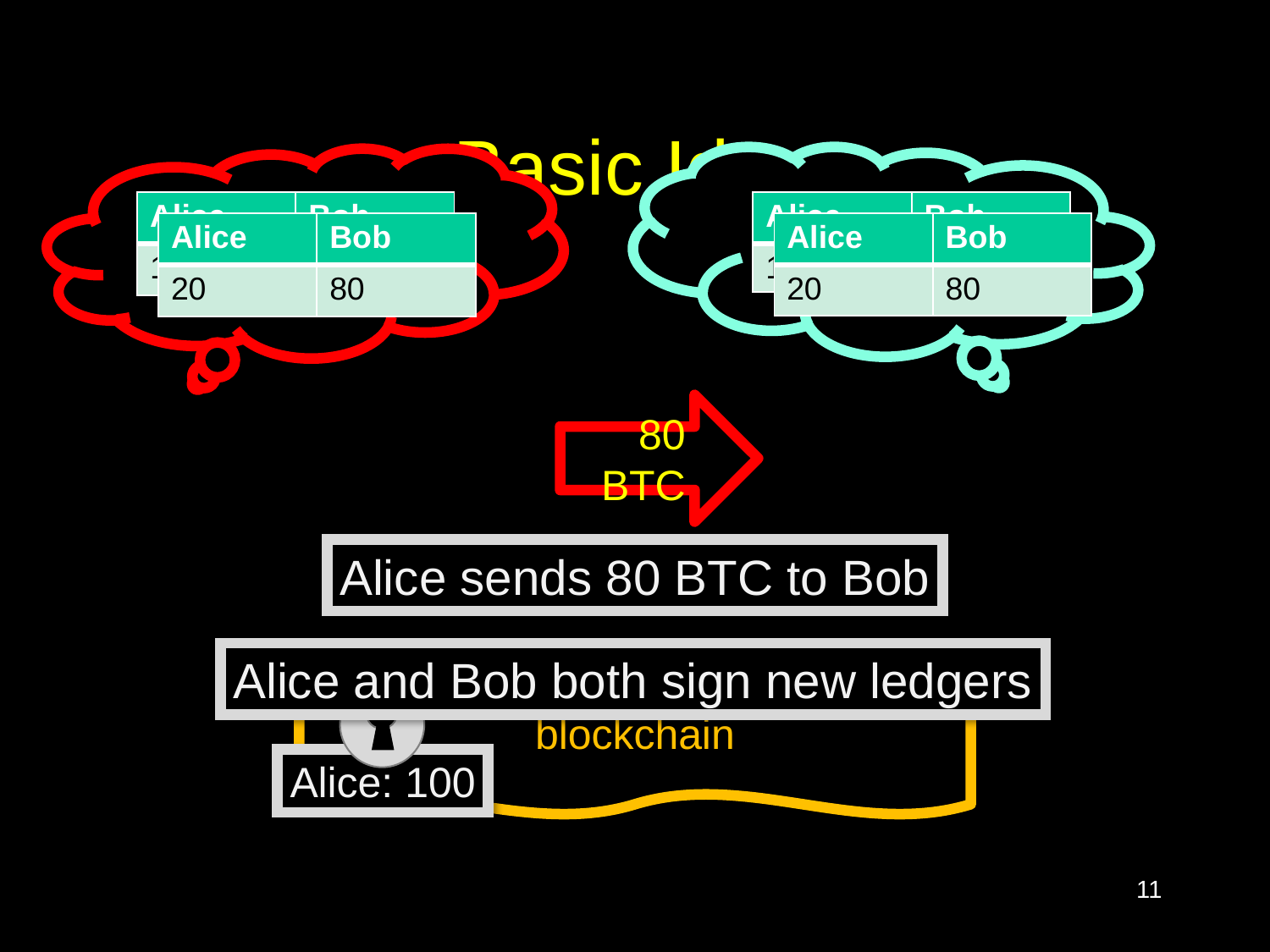

# Basic Idea

| Alice | Bob |
| --- | --- |
| 100 | 0 |
| Alice | Bob |
| --- | --- |
| 100 | 0 |
| Alice | Bob |
| --- | --- |
| 20 | 80 |
| Alice | Bob |
| --- | --- |
| 20 | 80 |

80 BTC
Alice sends 80 BTC to Bob
Alice and Bob both sign new ledgers

Alice: 100
blockchain
11